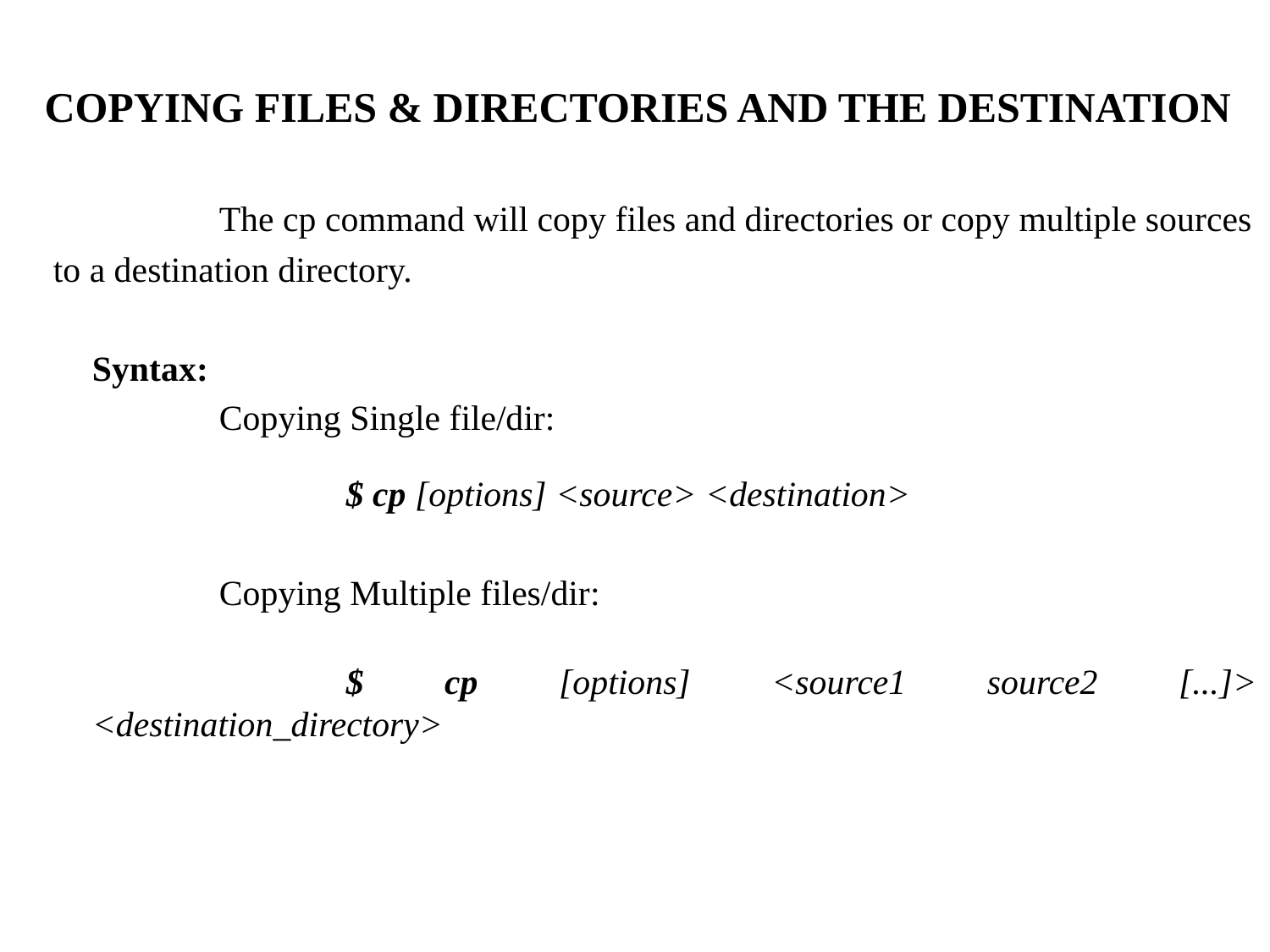

COPYING FILES & DIRECTORIES AND THE DESTINATION

		The cp command will copy files and directories or copy multiple sources
 to a destination directory.

	Syntax:
		Copying Single file/dir:

			$ cp [options] <source> <destination>

		Copying Multiple files/dir:

			$ cp [options] <source1 source2 [...]> <destination_directory>